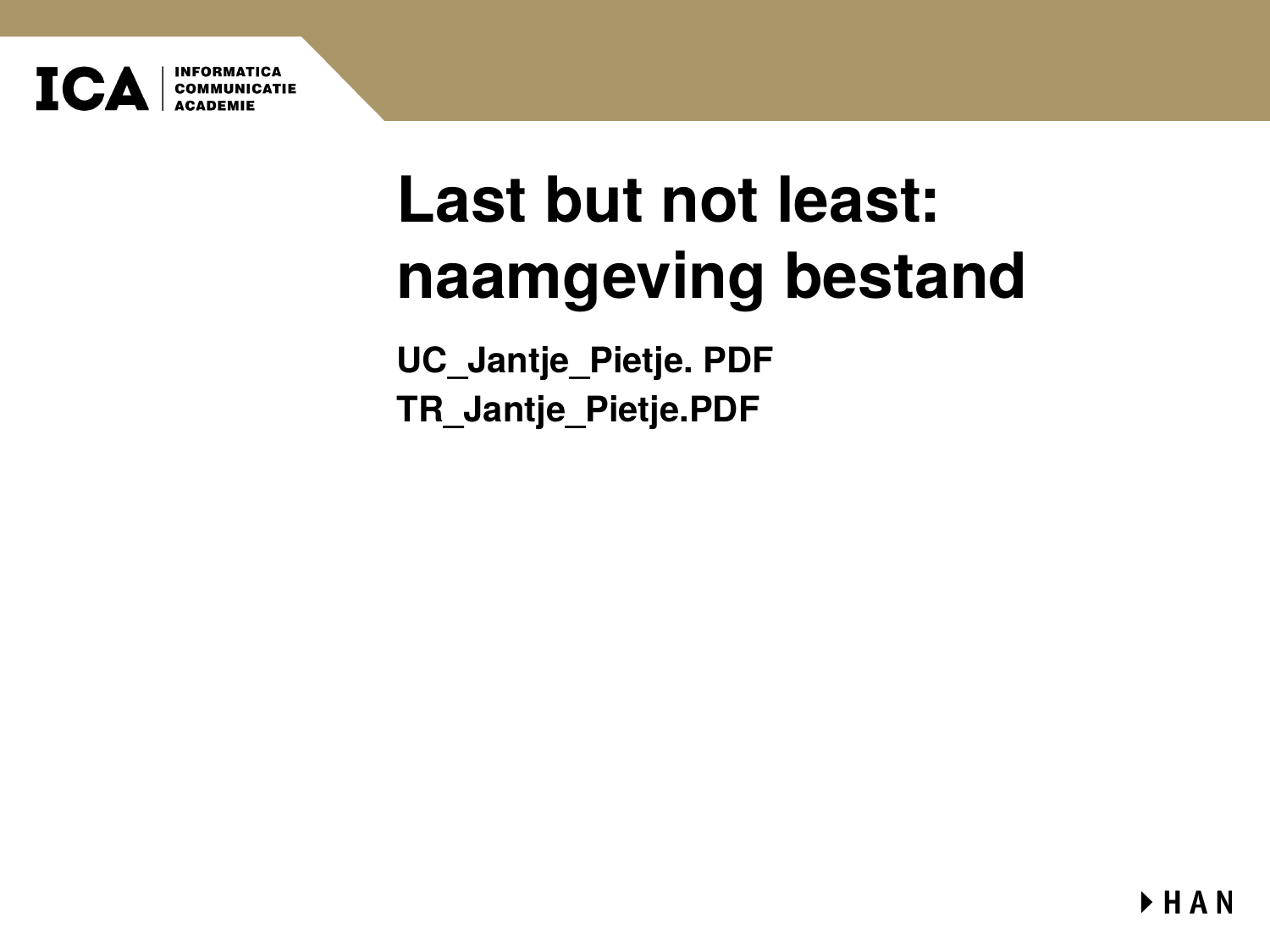

# Last but not least: naamgeving bestand

UC_Jantje_Pietje. PDF
TR_Jantje_Pietje.PDF